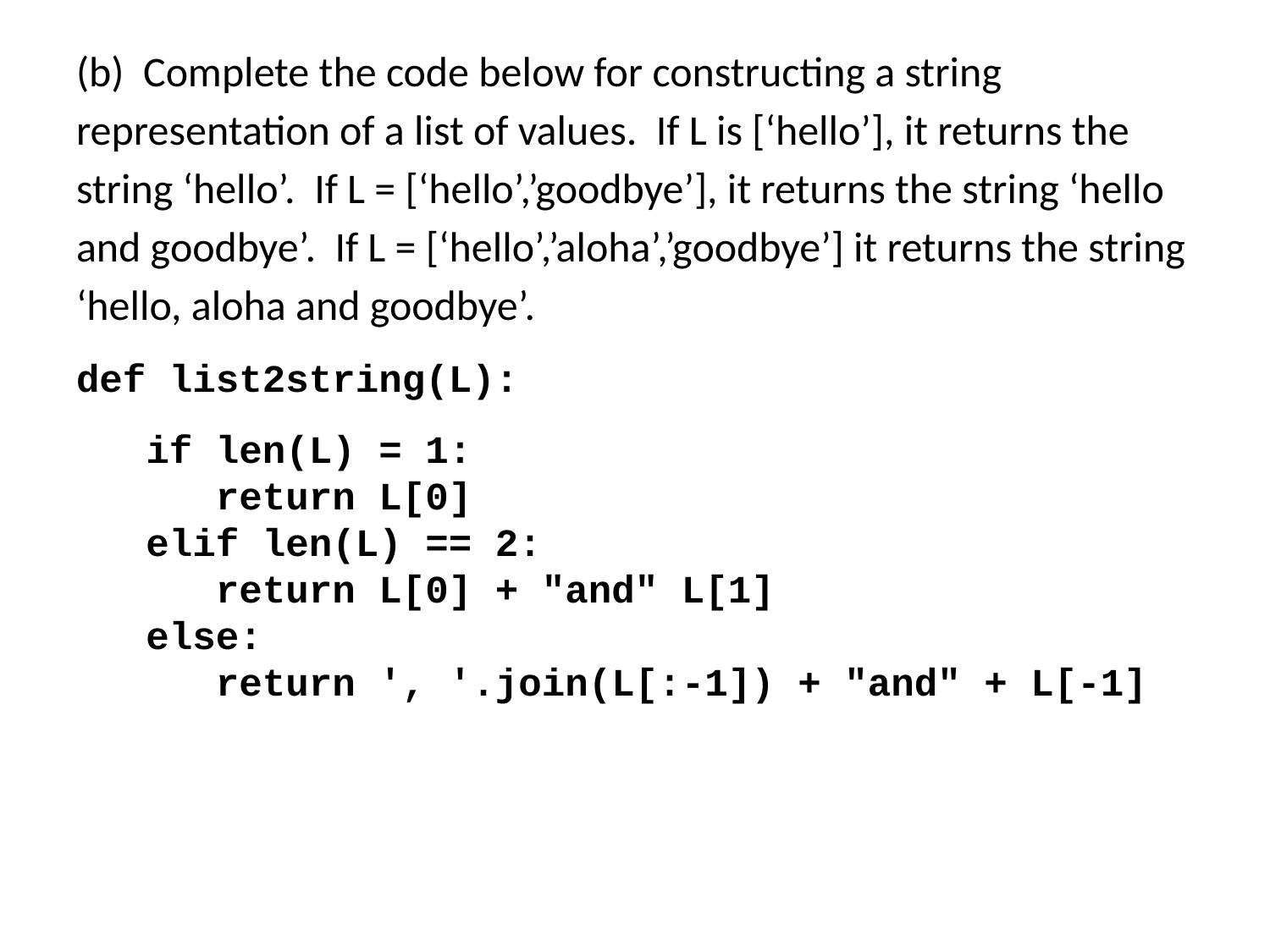

(b)  Complete the code below for constructing a string representation of a list of values.  If L is [‘hello’], it returns the string ‘hello’.  If L = [‘hello’,’goodbye’], it returns the string ‘hello and goodbye’.  If L = [‘hello’,’aloha’,’goodbye’] it returns the string ‘hello, aloha and goodbye’.
def list2string(L):
   if len(L) = 1:
      return L[0]
   elif len(L) == 2:
      return L[0] + "and" L[1]
   else:
      return ', '.join(L[:-1]) + "and" + L[-1]